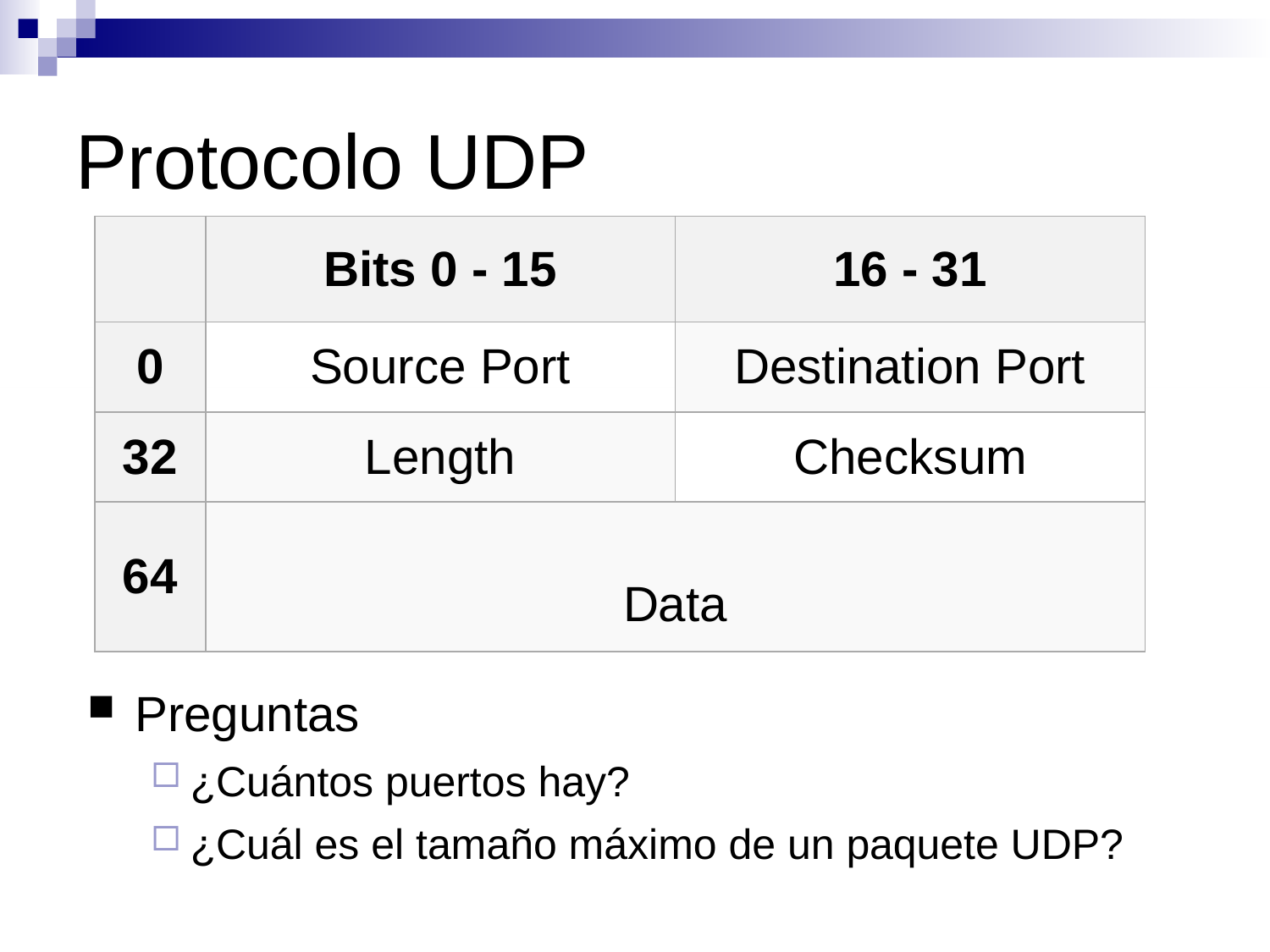

# Protocolo UDP
|  | Bits 0 - 15 | 16 - 31 |
| --- | --- | --- |
| 0 | Source Port | Destination Port |
| 32 | Length | Checksum |
| 64 | Data |  |

Preguntas
¿Cuántos puertos hay?
¿Cuál es el tamaño máximo de un paquete UDP?